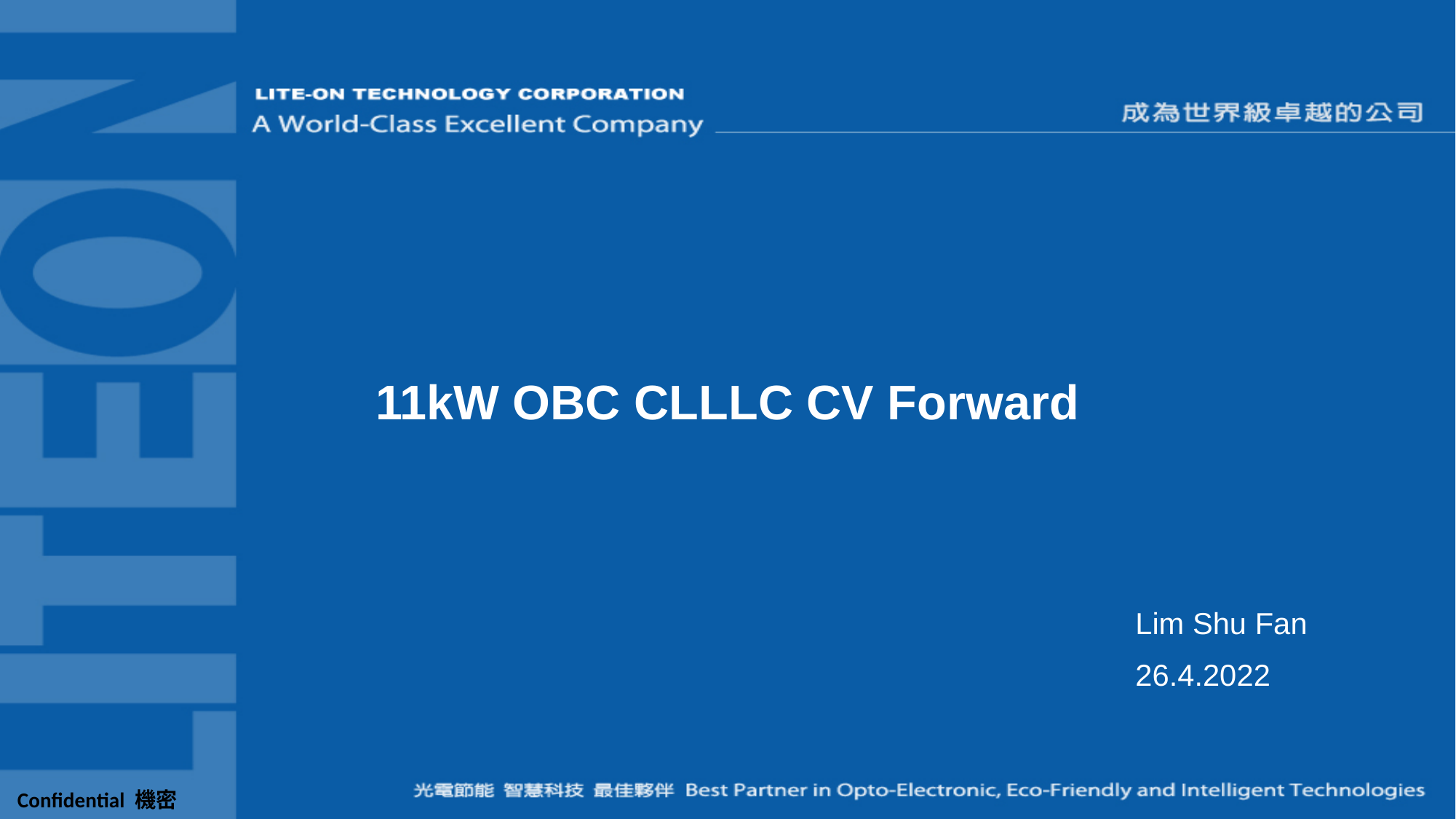

# 11kW OBC CLLLC CV Forward
Lim Shu Fan
26.4.2022